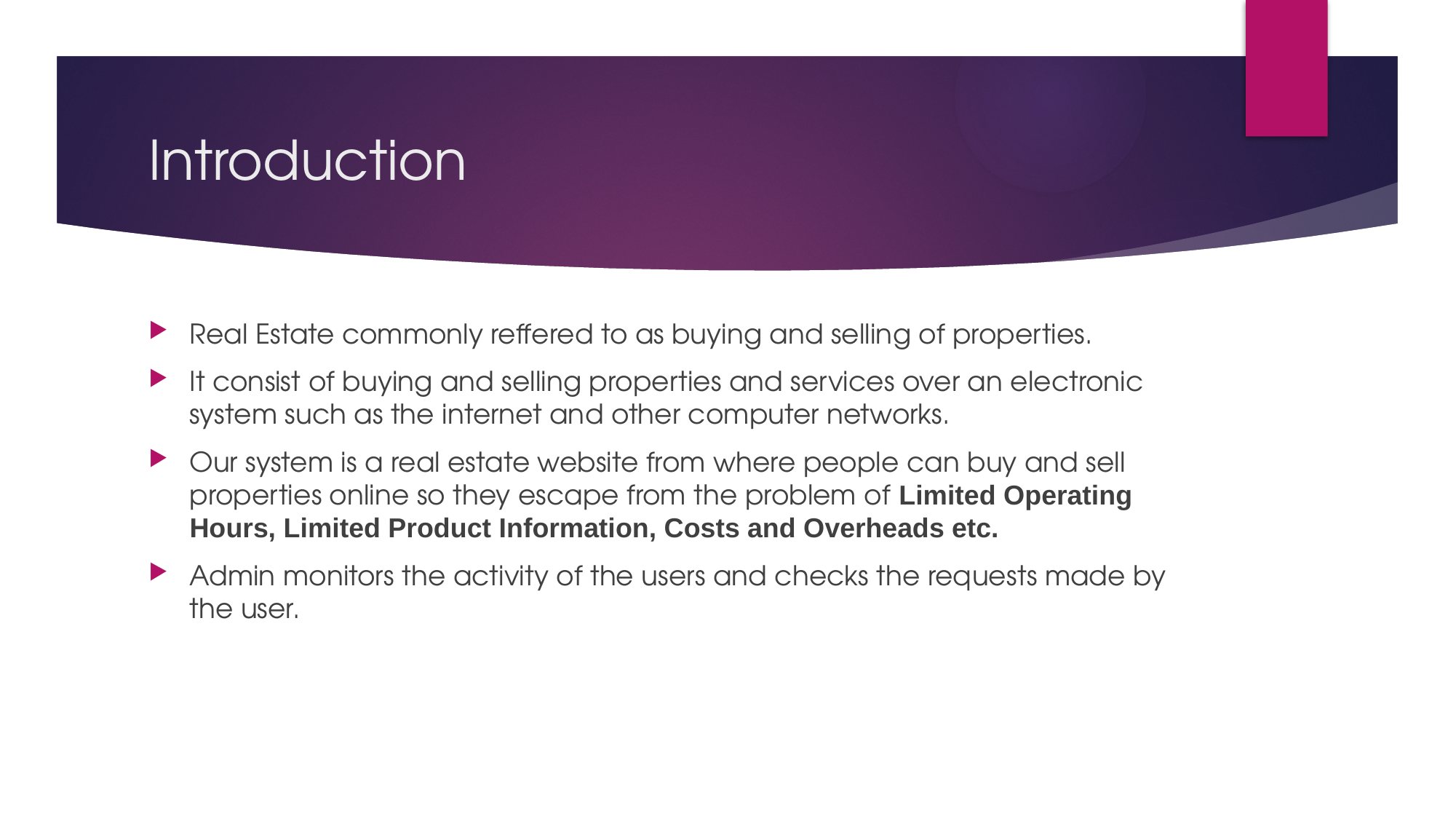

# Introduction
Real Estate commonly reffered to as buying and selling of properties.
It consist of buying and selling properties and services over an electronic system such as the internet and other computer networks.
Our system is a real estate website from where people can buy and sell properties online so they escape from the problem of Limited Operating Hours, Limited Product Information, Costs and Overheads etc.
Admin monitors the activity of the users and checks the requests made by the user.